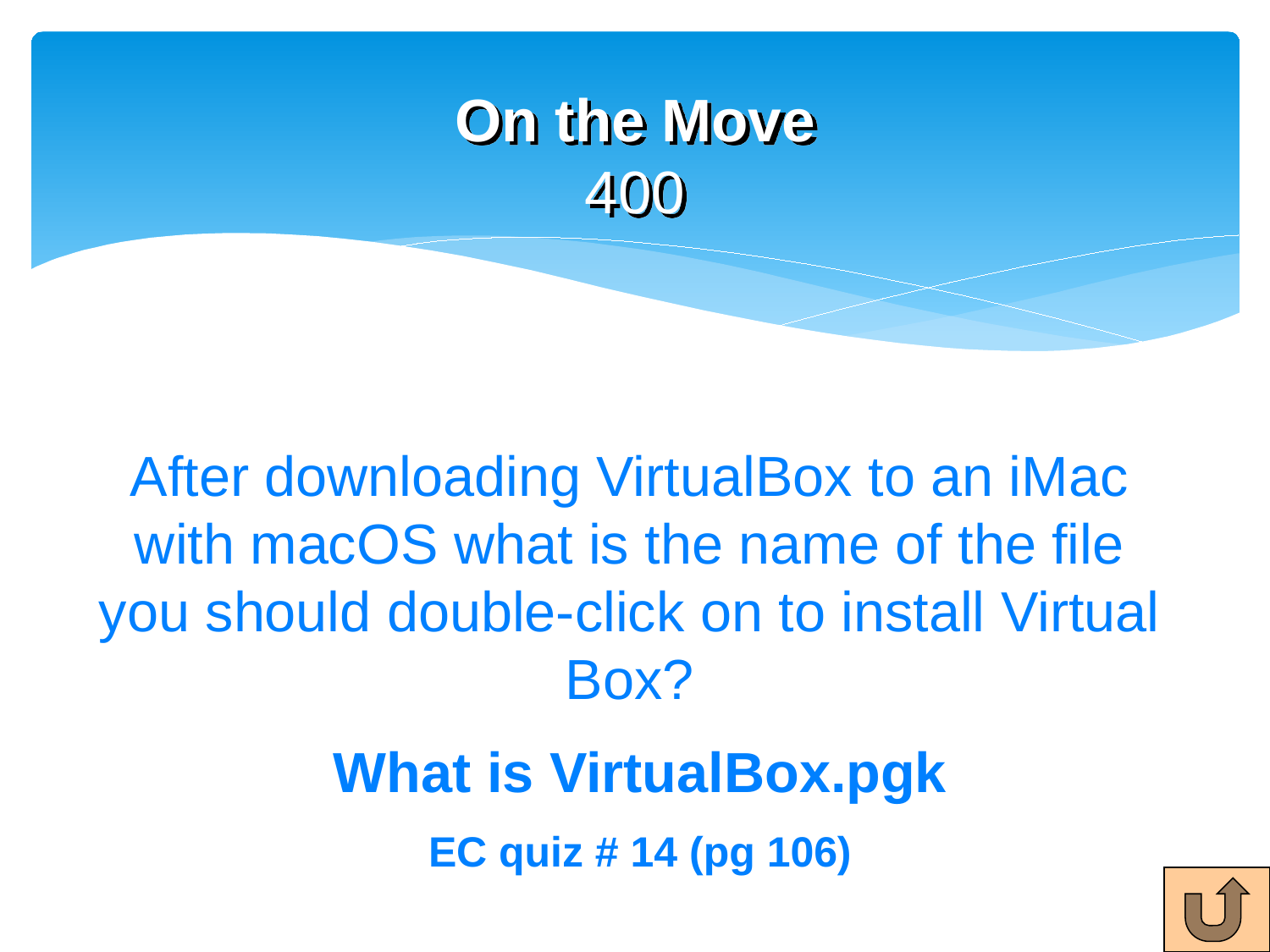

# On the Move 400
After downloading VirtualBox to an iMac with macOS what is the name of the file you should double-click on to install Virtual Box?
What is VirtualBox.pgk
EC quiz # 14 (pg 106)